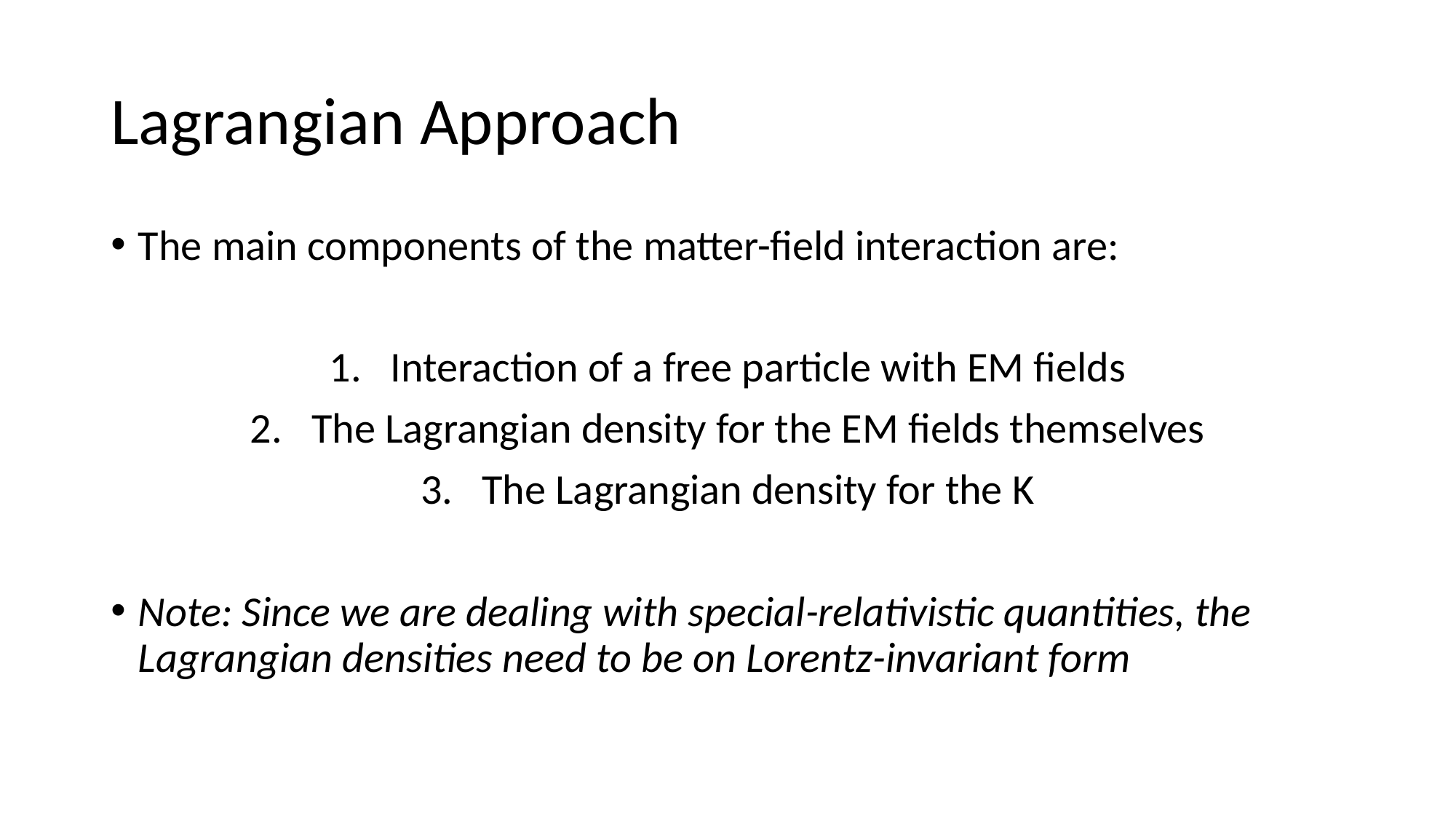

# Lagrangian Approach
The main components of the matter-field interaction are:

Interaction of a free particle with EM fields
The Lagrangian density for the EM fields themselves
The Lagrangian density for the K

Note: Since we are dealing with special-relativistic quantities, the Lagrangian densities need to be on Lorentz-invariant form